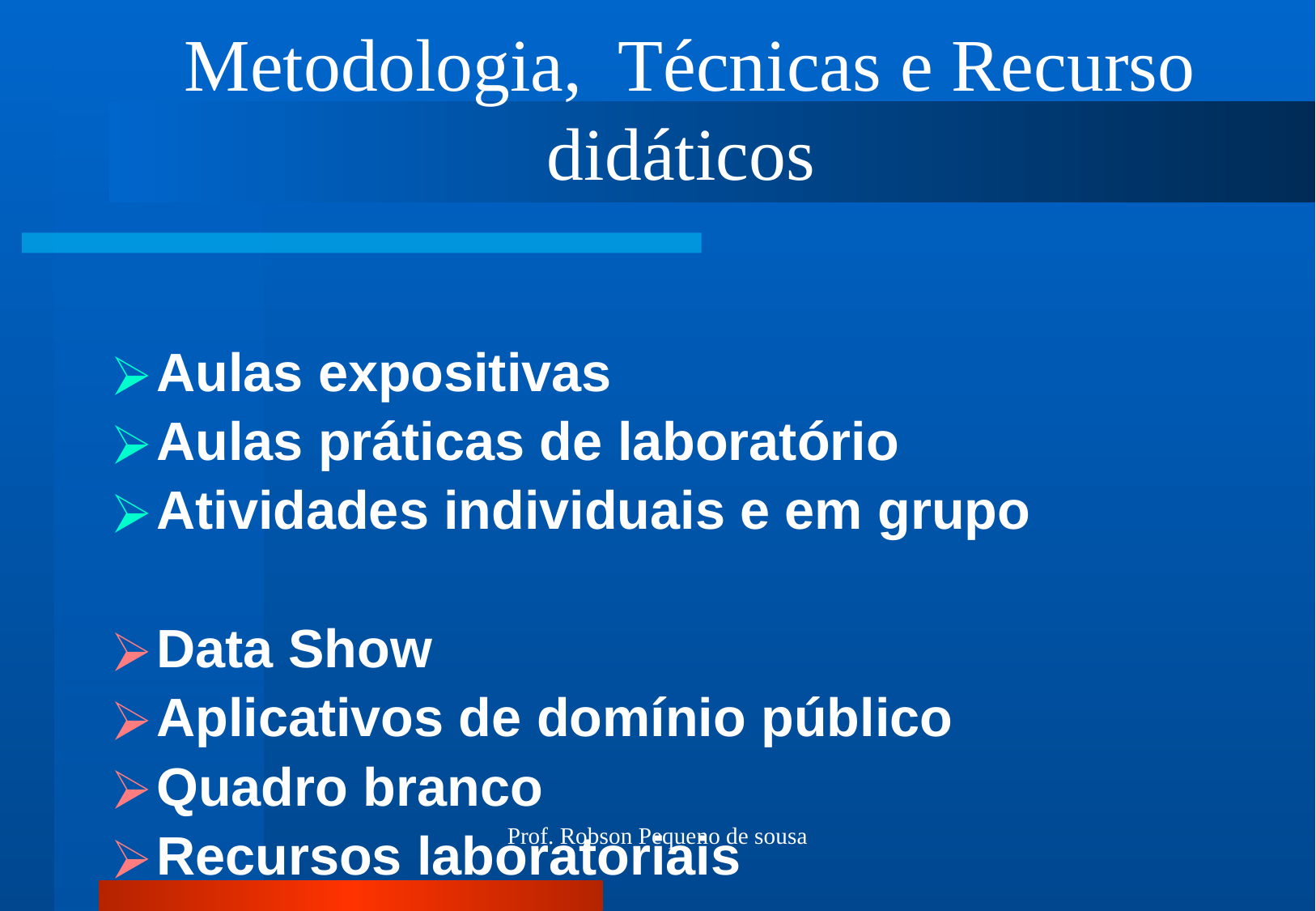

# Metodologia,  Técnicas e Recurso didáticos

Aulas expositivas
Aulas práticas de laboratório
Atividades individuais e em grupo

Data Show
Aplicativos de domínio público
Quadro branco
Recursos laboratoriais

Prof. Robson Pequeno de sousa